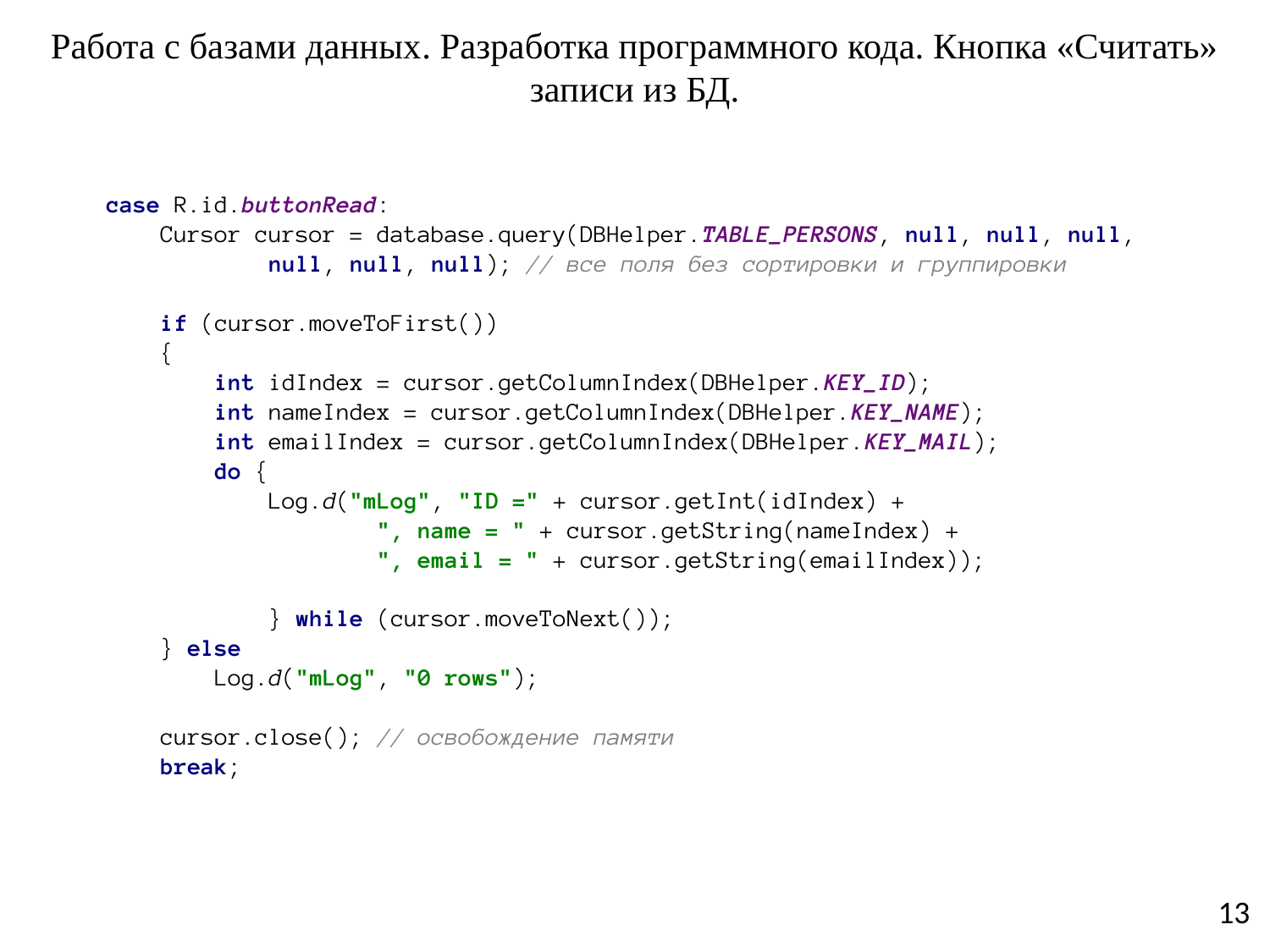

# Работа с базами данных. Разработка программного кода. Кнопка «Считать» записи из БД.
case R.id.buttonRead:
    Cursor cursor = database.query(DBHelper.TABLE_PERSONS, null, null, null,
            null, null, null); // все поля без сортировки и группировки
    if (cursor.moveToFirst())
    {
        int idIndex = cursor.getColumnIndex(DBHelper.KEY_ID);
        int nameIndex = cursor.getColumnIndex(DBHelper.KEY_NAME);
        int emailIndex = cursor.getColumnIndex(DBHelper.KEY_MAIL);
        do {
            Log.d("mLog", "ID =" + cursor.getInt(idIndex) +
                    ", name = " + cursor.getString(nameIndex) +
                    ", email = " + cursor.getString(emailIndex));
            } while (cursor.moveToNext());
    } else
        Log.d("mLog", "0 rows");
    cursor.close(); // освобождение памяти
    break;
13